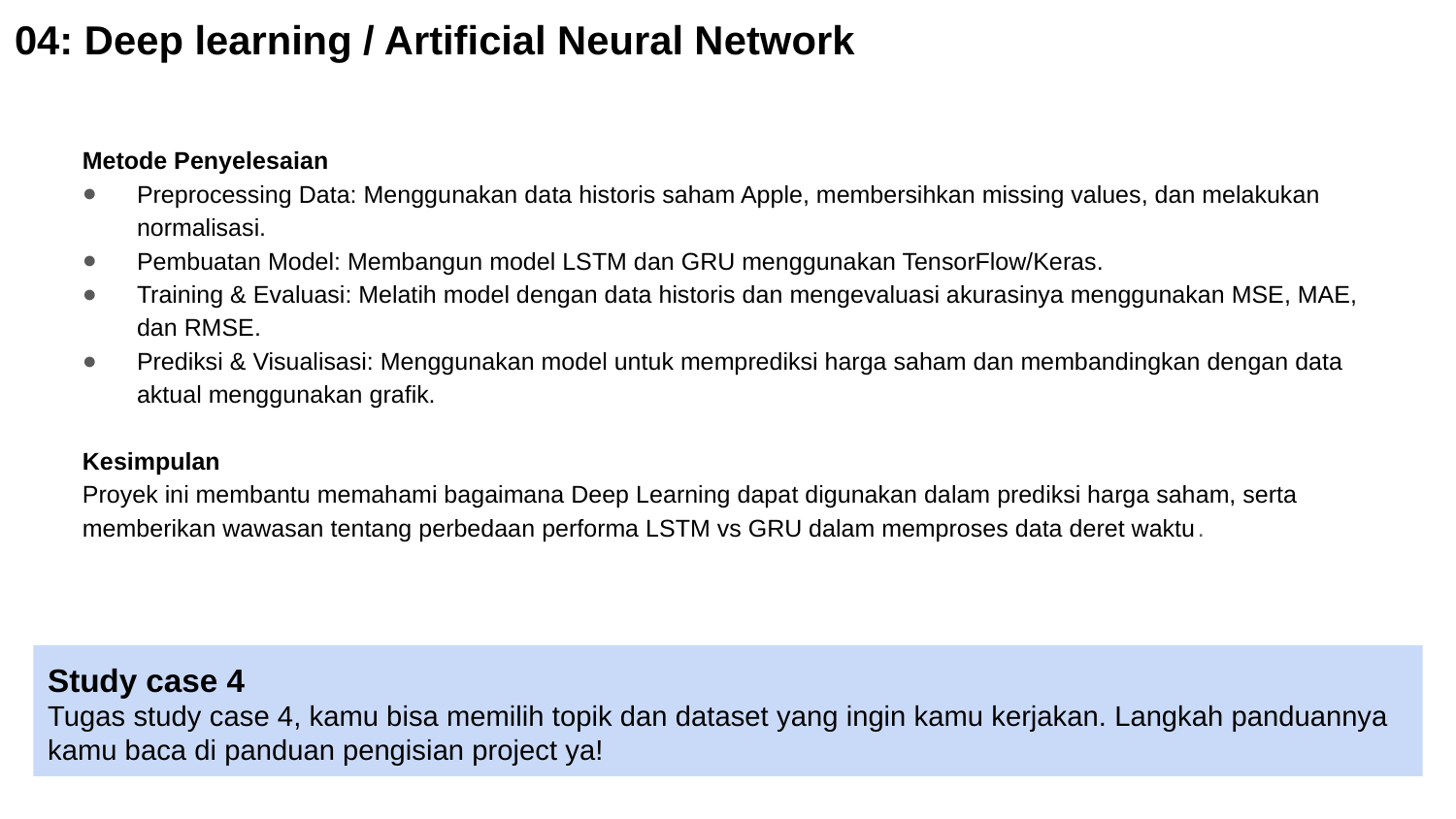

# 04: Deep learning / Artificial Neural Network
Metode Penyelesaian
Preprocessing Data: Menggunakan data historis saham Apple, membersihkan missing values, dan melakukan normalisasi.
Pembuatan Model: Membangun model LSTM dan GRU menggunakan TensorFlow/Keras.
Training & Evaluasi: Melatih model dengan data historis dan mengevaluasi akurasinya menggunakan MSE, MAE, dan RMSE.
Prediksi & Visualisasi: Menggunakan model untuk memprediksi harga saham dan membandingkan dengan data aktual menggunakan grafik.

Kesimpulan
Proyek ini membantu memahami bagaimana Deep Learning dapat digunakan dalam prediksi harga saham, serta memberikan wawasan tentang perbedaan performa LSTM vs GRU dalam memproses data deret waktu.
Study case 4
Tugas study case 4, kamu bisa memilih topik dan dataset yang ingin kamu kerjakan. Langkah panduannya kamu baca di panduan pengisian project ya!